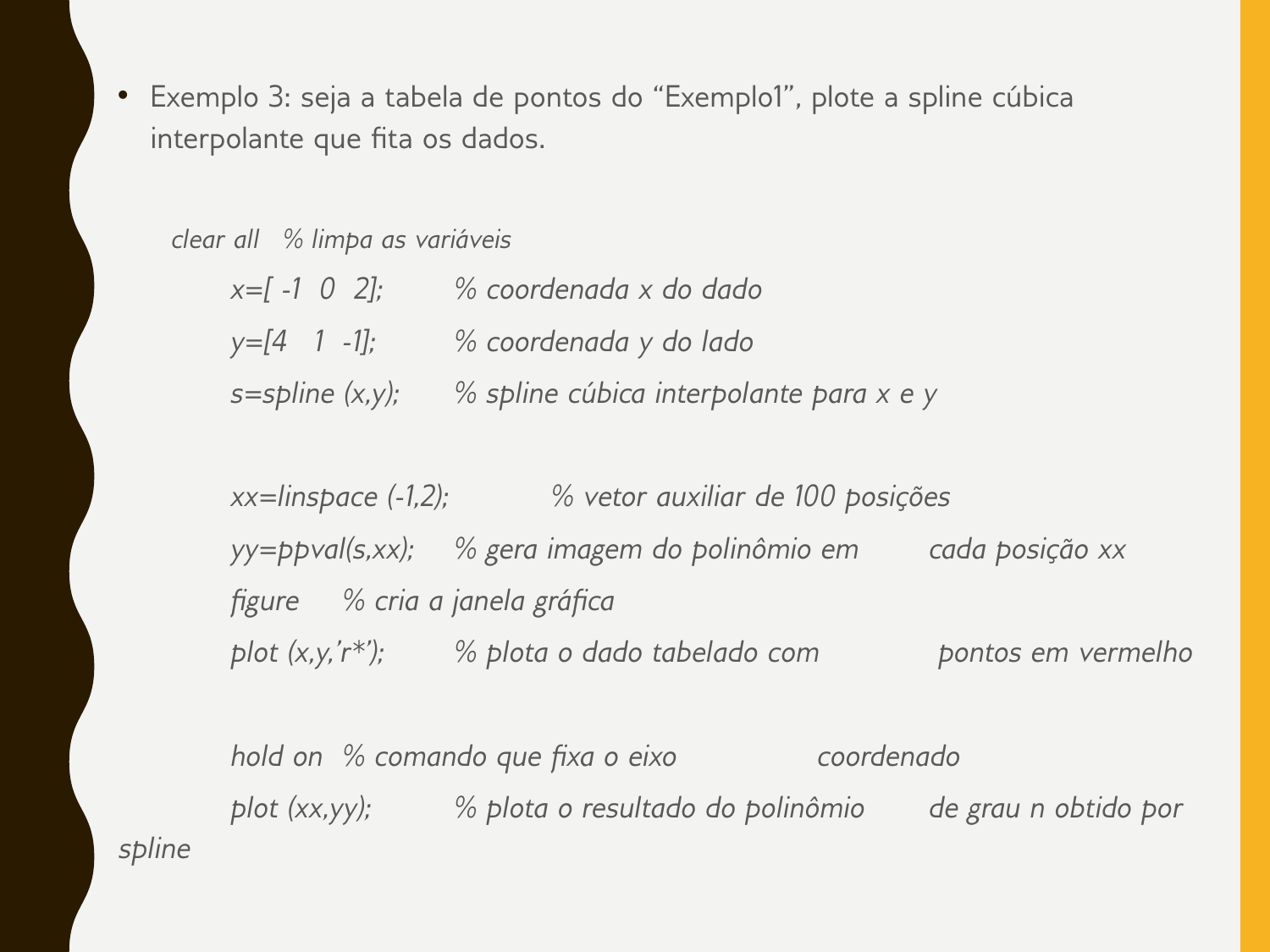

Exemplo 3: seja a tabela de pontos do “Exemplo1”, plote a spline cúbica interpolante que fita os dados.

	clear all			% limpa as variáveis
	x=[ -1  0  2];		% coordenada x do dado
	y=[4   1  -1];		% coordenada y do lado
	s=spline (x,y);		% spline cúbica interpolante para x e y

	xx=linspace (-1,2);           % vetor auxiliar de 100 posições
	yy=ppval(s,xx);		% gera imagem do polinômio em 				   cada posição xx
	figure			% cria a janela gráfica
	plot (x,y,’r*’);		% plota o dado tabelado com 					    pontos em vermelho

	hold on			% comando que fixa o eixo 					   coordenado
	plot (xx,yy);		% plota o resultado do polinômio 				   de grau n obtido por spline